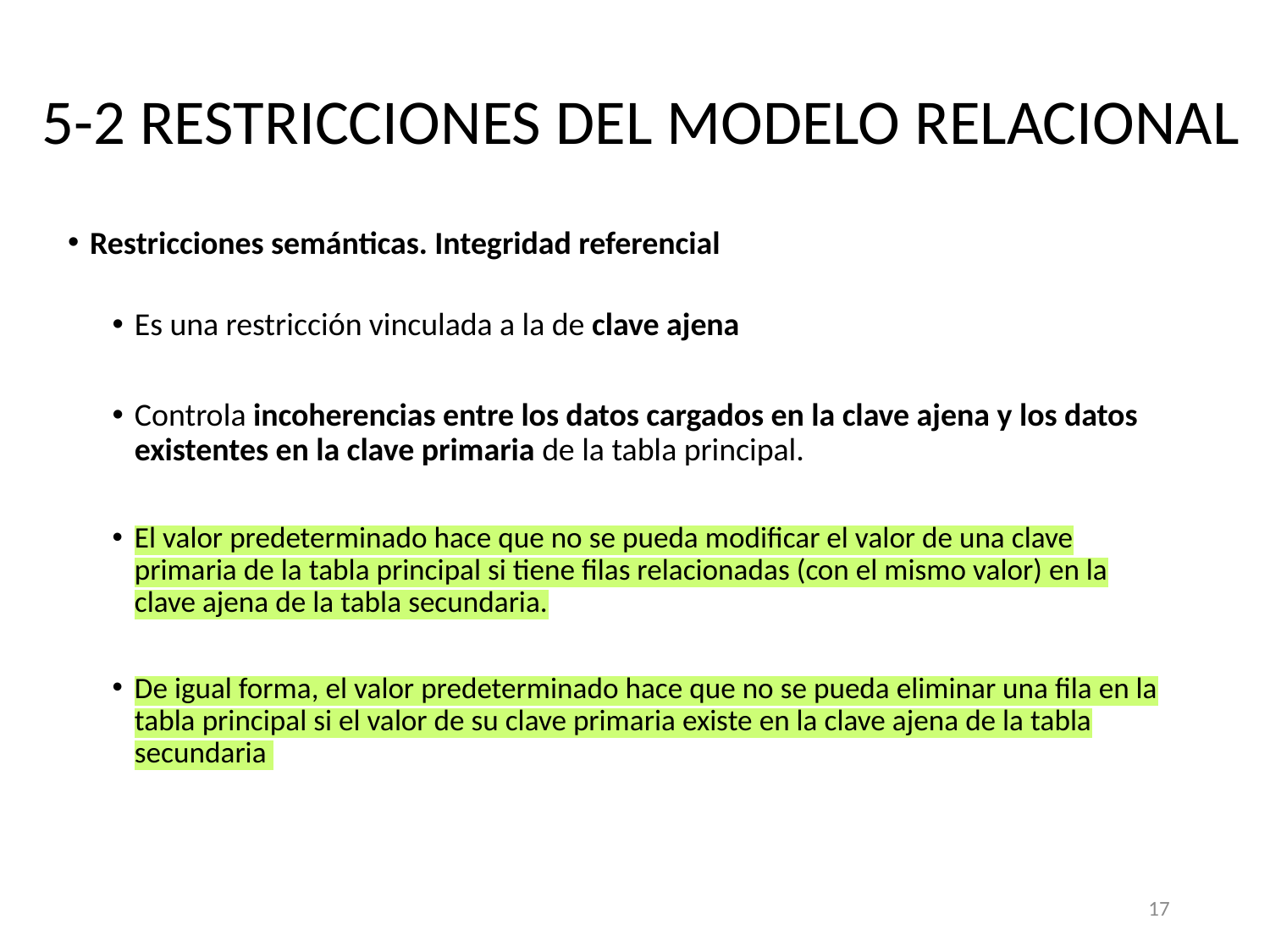

# 5-2 RESTRICCIONES DEL MODELO RELACIONAL

Restricciones semánticas. Integridad referencial

Es una restricción vinculada a la de clave ajena

Controla incoherencias entre los datos cargados en la clave ajena y los datos existentes en la clave primaria de la tabla principal.

El valor predeterminado hace que no se pueda modificar el valor de una clave primaria de la tabla principal si tiene filas relacionadas (con el mismo valor) en la clave ajena de la tabla secundaria.

De igual forma, el valor predeterminado hace que no se pueda eliminar una fila en la tabla principal si el valor de su clave primaria existe en la clave ajena de la tabla secundaria
17